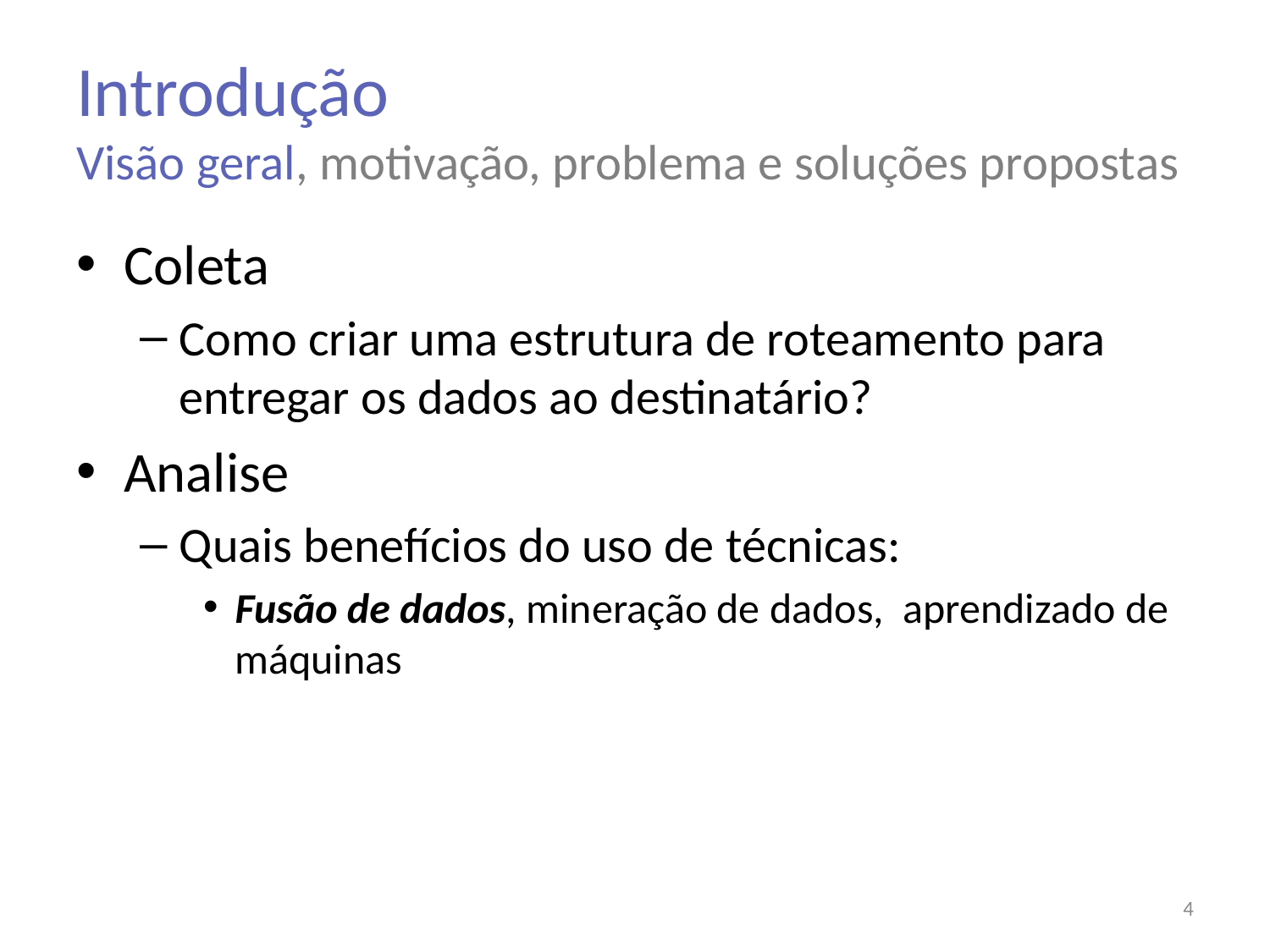

# Introdução Visão geral, motivação, problema e soluções propostas
Coleta
Como criar uma estrutura de roteamento para entregar os dados ao destinatário?
Analise
Quais benefícios do uso de técnicas:
Fusão de dados, mineração de dados,  aprendizado de máquinas
4